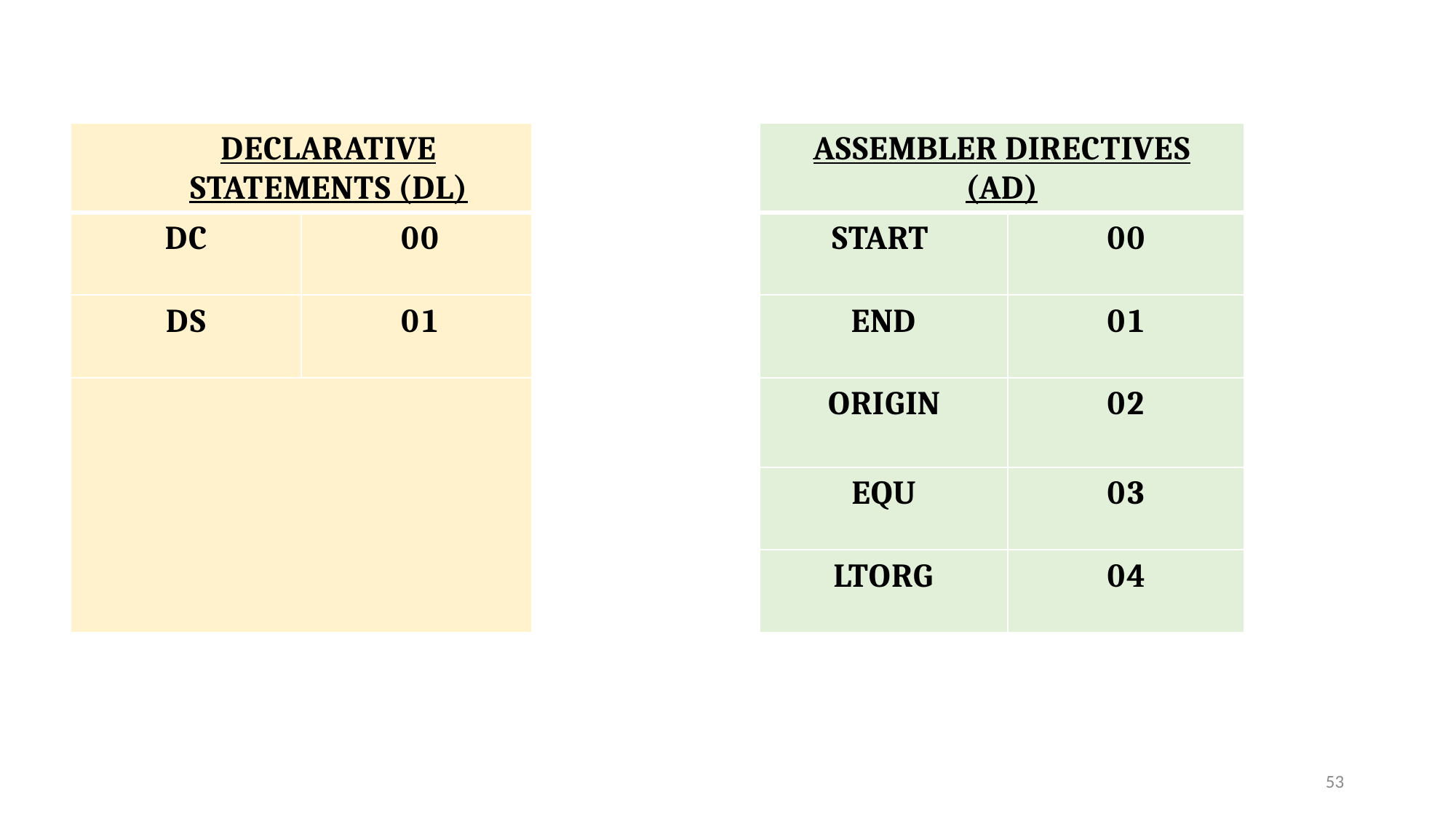

| DECLARATIVE STATEMENTS (DL) |  |
| --- | --- |
| DC | 00 |
| DS | 01 |
|  |  |
| ASSEMBLER DIRECTIVES (AD) |  |
| --- | --- |
| START | 00 |
| END | 01 |
| ORIGIN | 02 |
| EQU | 03 |
| LTORG | 04 |
53